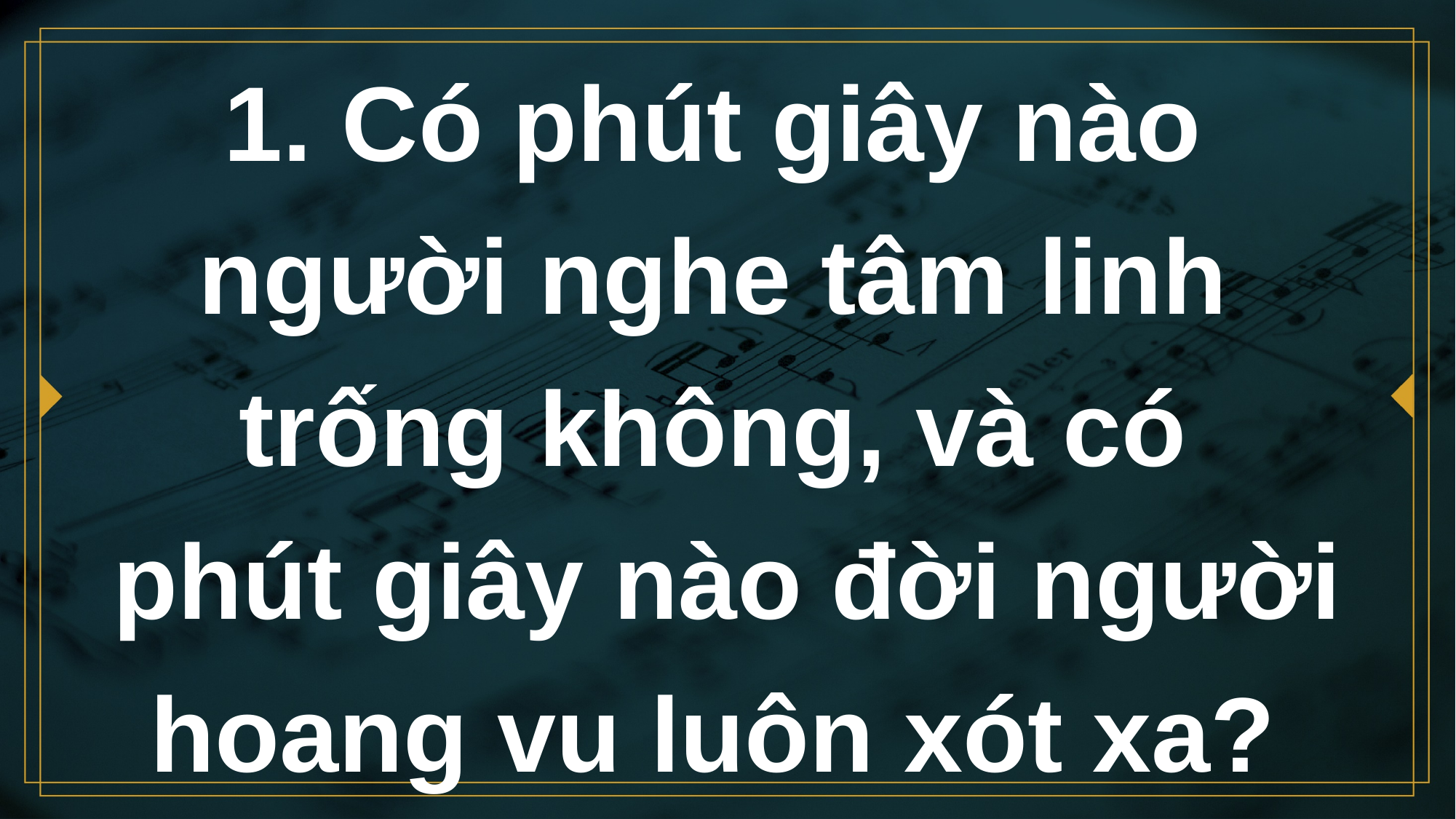

# 1. Có phút giây nào người nghe tâm linh trống không, và có phút giây nào đời người hoang vu luôn xót xa?